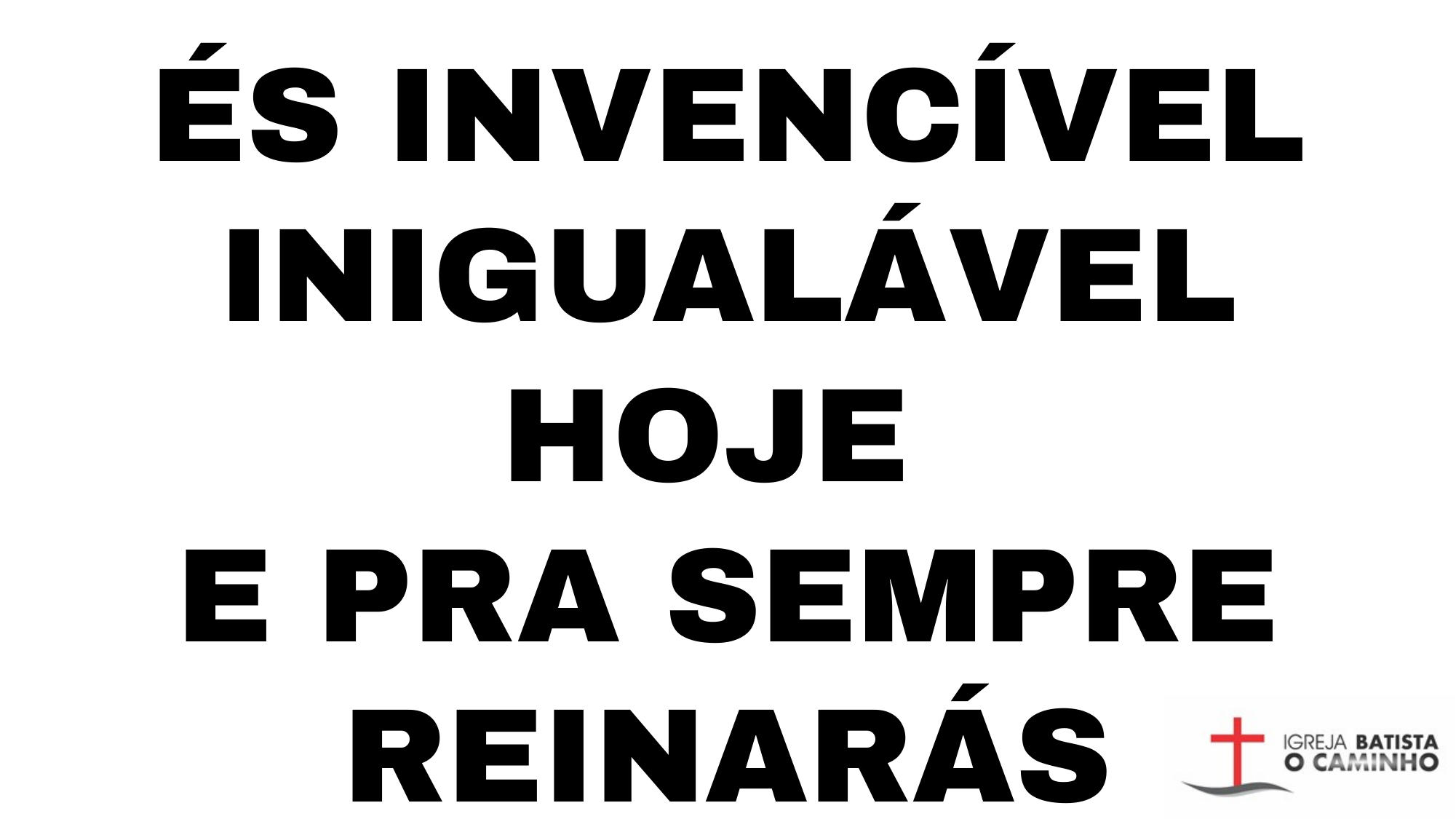

ÉS INVENCÍVEL
INIGUALÁVEL
HOJE
E PRA SEMPRE REINARÁS